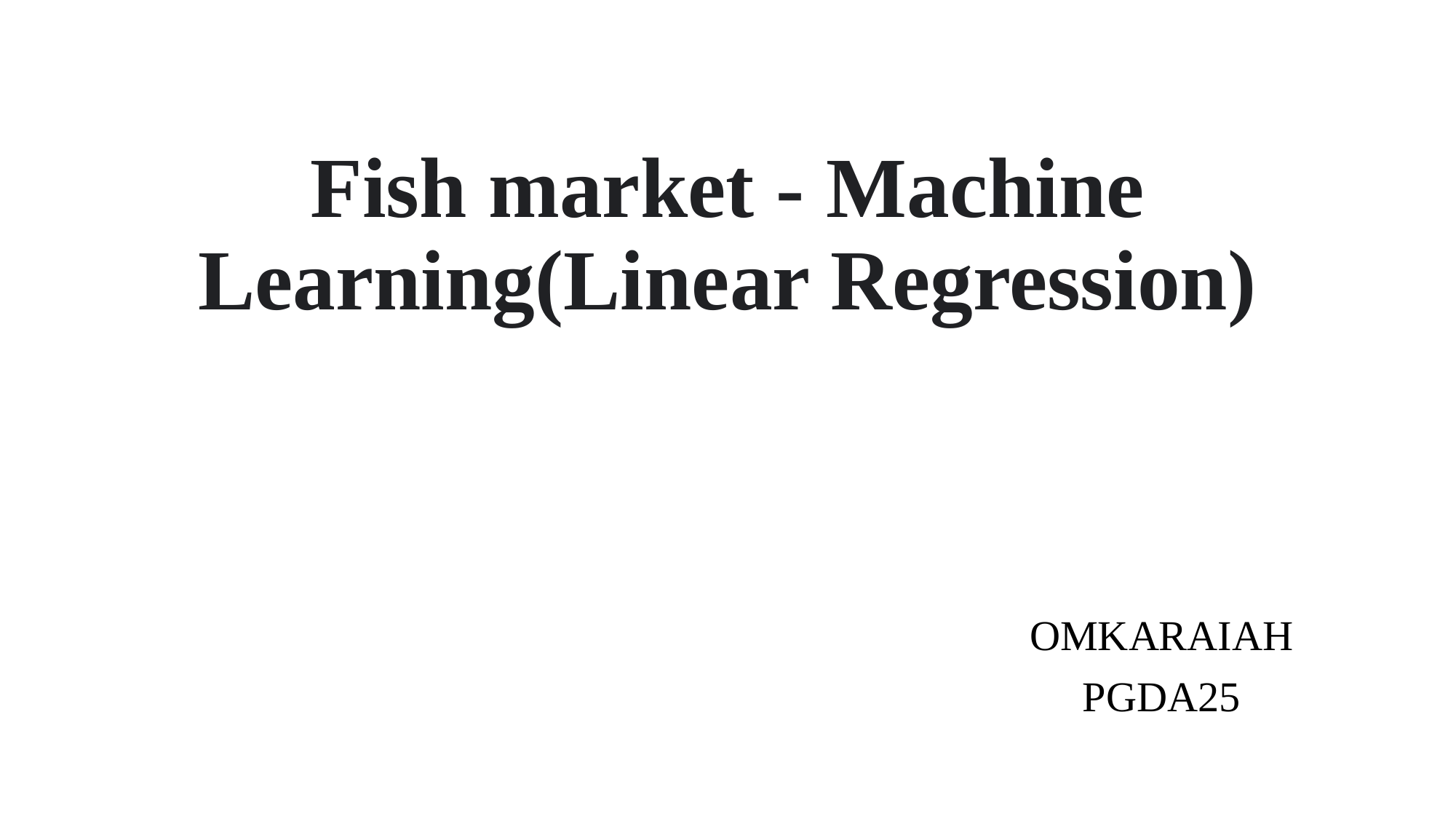

# Fish market - Machine Learning(Linear Regression)
OMKARAIAH
PGDA25